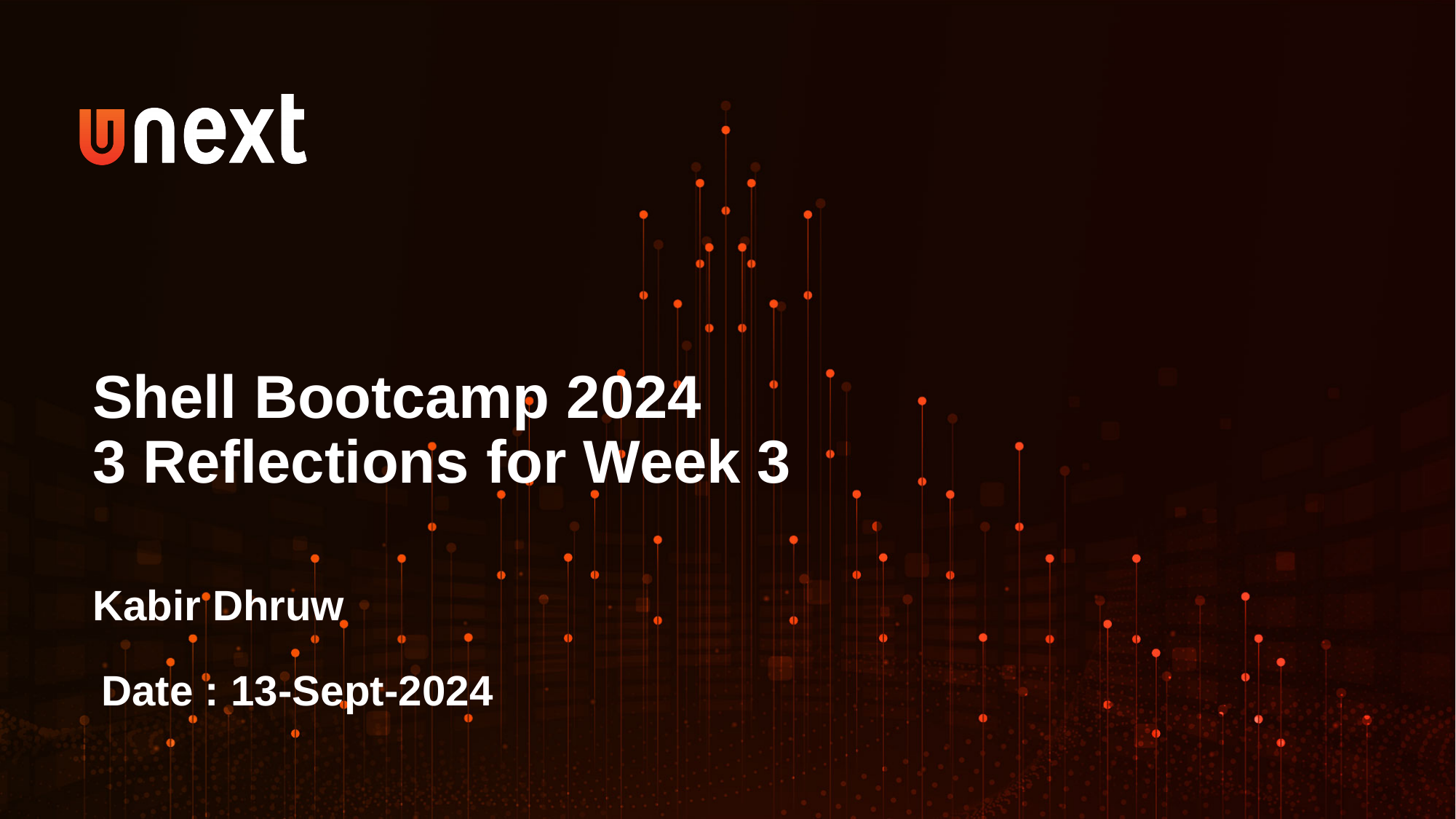

Shell Bootcamp 2024
3 Reflections for Week 3
Kabir Dhruw
Date : 13-Sept-2024